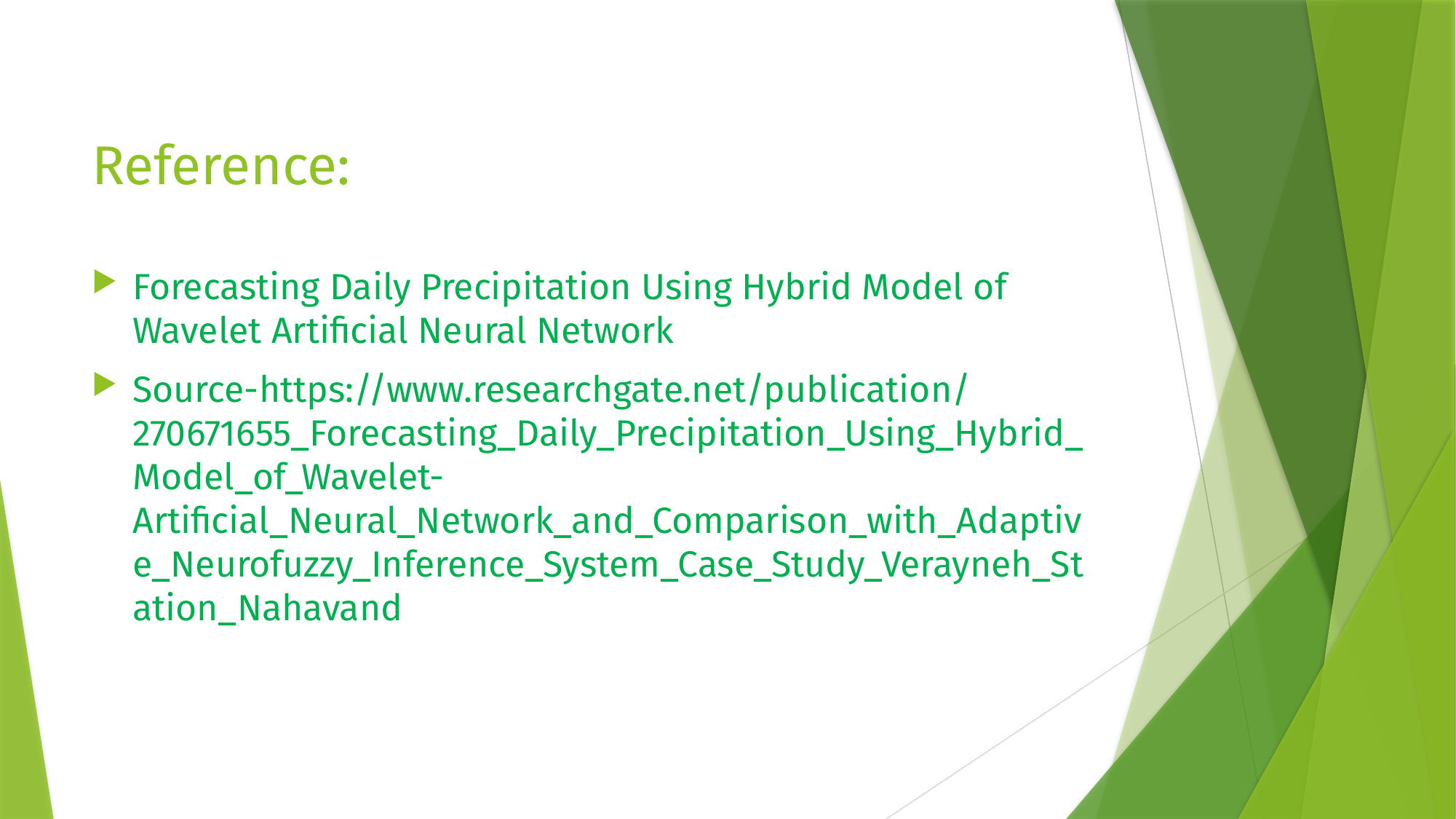

# Reference:
Forecasting Daily Precipitation Using Hybrid Model of Wavelet Artificial Neural Network
Source-https://www.researchgate.net/publication/270671655_Forecasting_Daily_Precipitation_Using_Hybrid_Model_of_Wavelet-Artificial_Neural_Network_and_Comparison_with_Adaptive_Neurofuzzy_Inference_System_Case_Study_Verayneh_Station_Nahavand